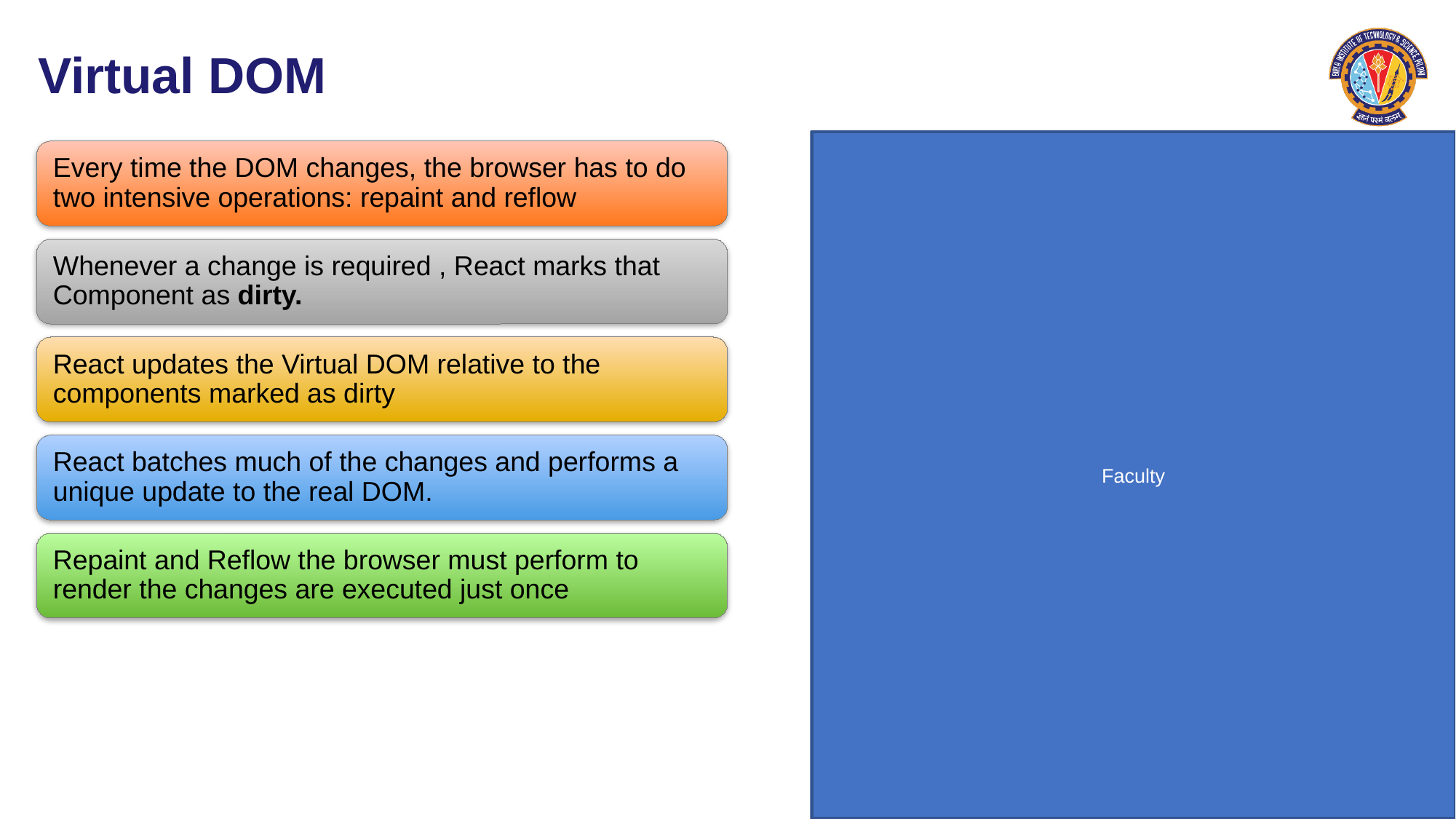

# Virtual DOM
Every time the DOM changes, the browser has to do two intensive operations: repaint and reflow
Whenever a change is required , React marks that Component as dirty.
React updates the Virtual DOM relative to the components marked as dirty
React batches much of the changes and performs a unique update to the real DOM.
Repaint and Reflow the browser must perform to render the changes are executed just once